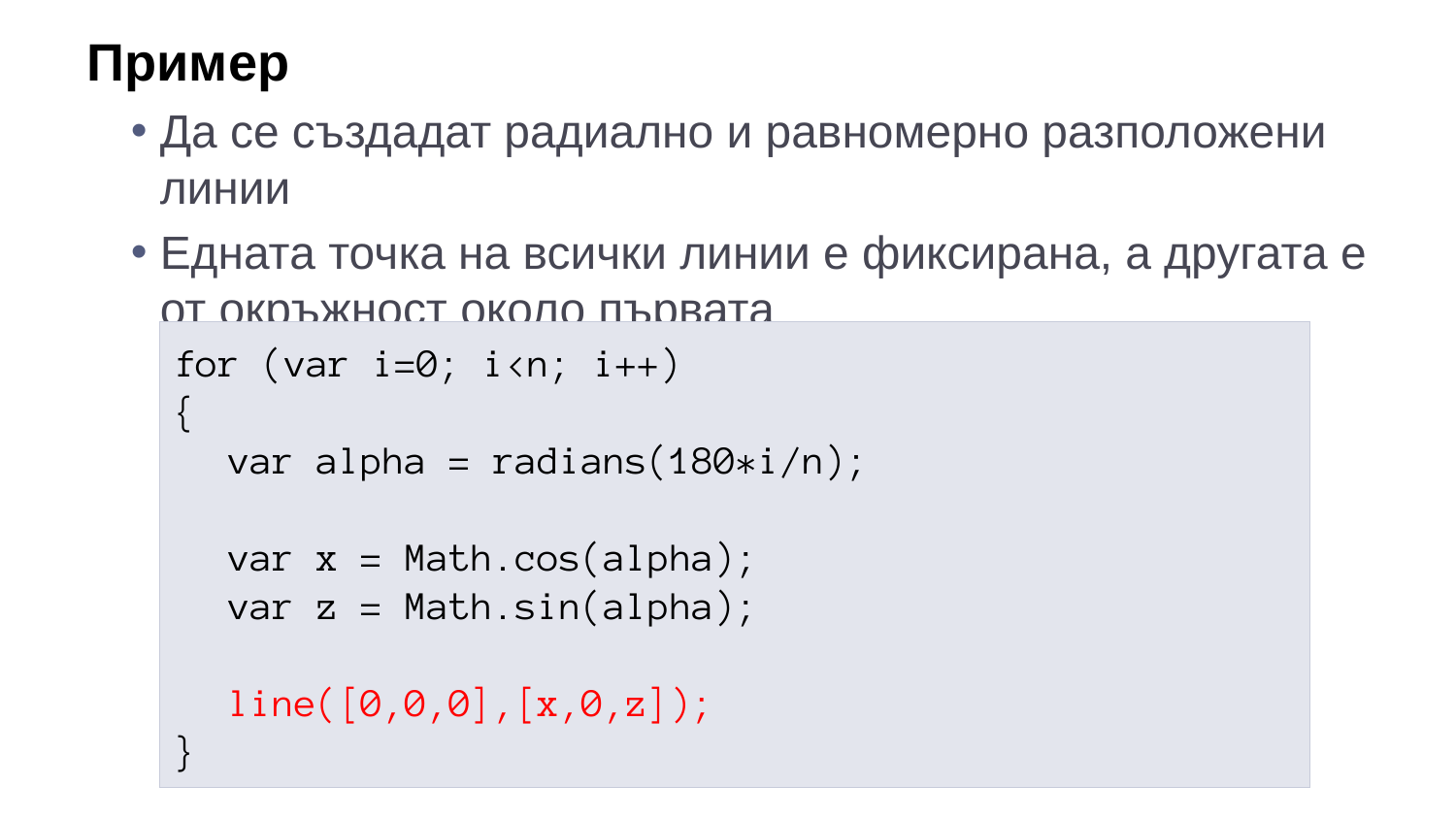

Пример
Да се създадат радиално и равномерно разположени линии
Едната точка на всички линии е фиксирана, а другата е от окръжност около първата
for (var i=0; i<n; i++)
{
	var alpha = radians(180*i/n);

	var x = Math.cos(alpha);
	var z = Math.sin(alpha);

	line([0,0,0],[x,0,z]);
}